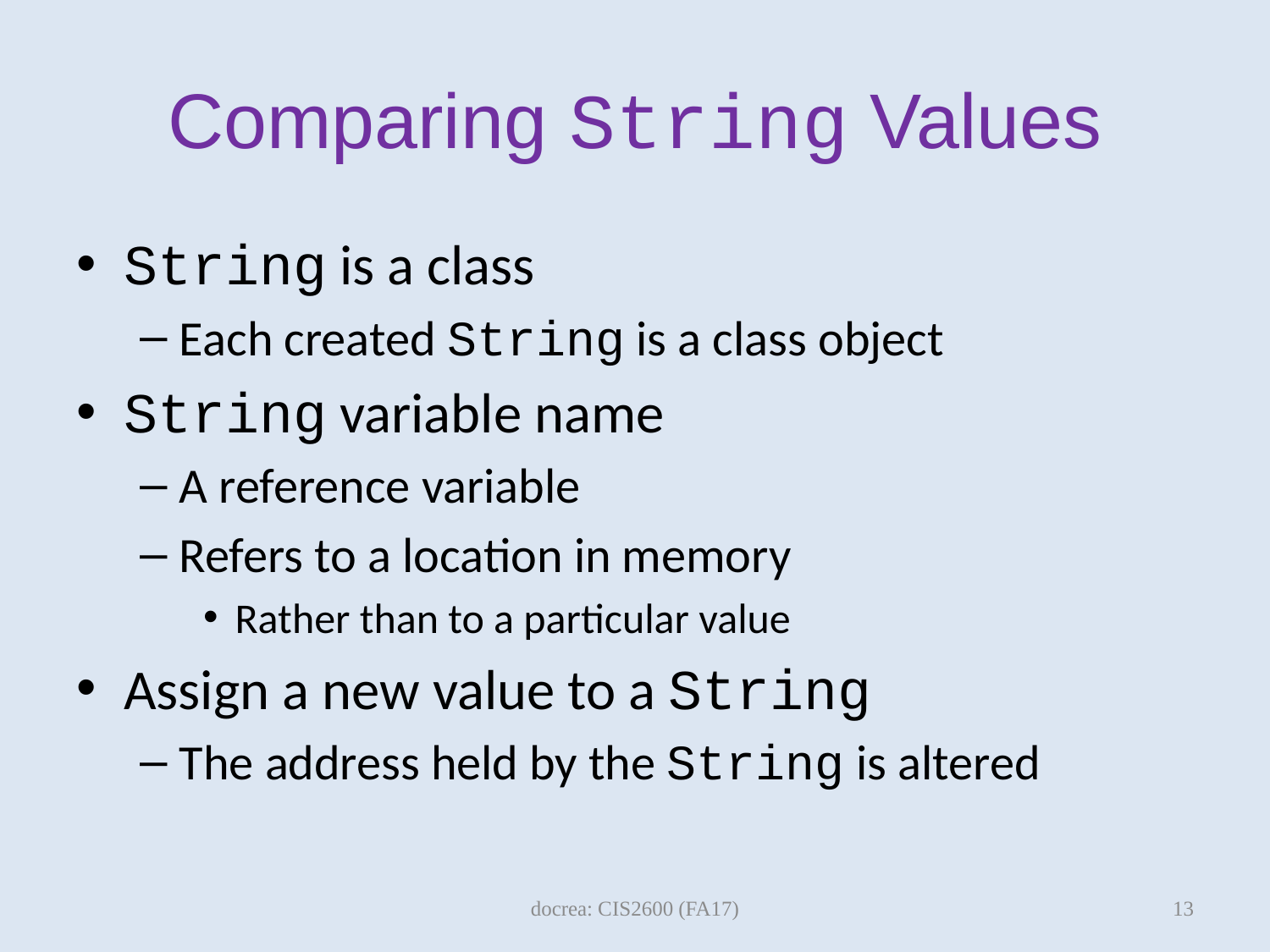

# Comparing String Values
String is a class
Each created String is a class object
String variable name
A reference variable
Refers to a location in memory
Rather than to a particular value
Assign a new value to a String
The address held by the String is altered
13
docrea: CIS2600 (FA17)